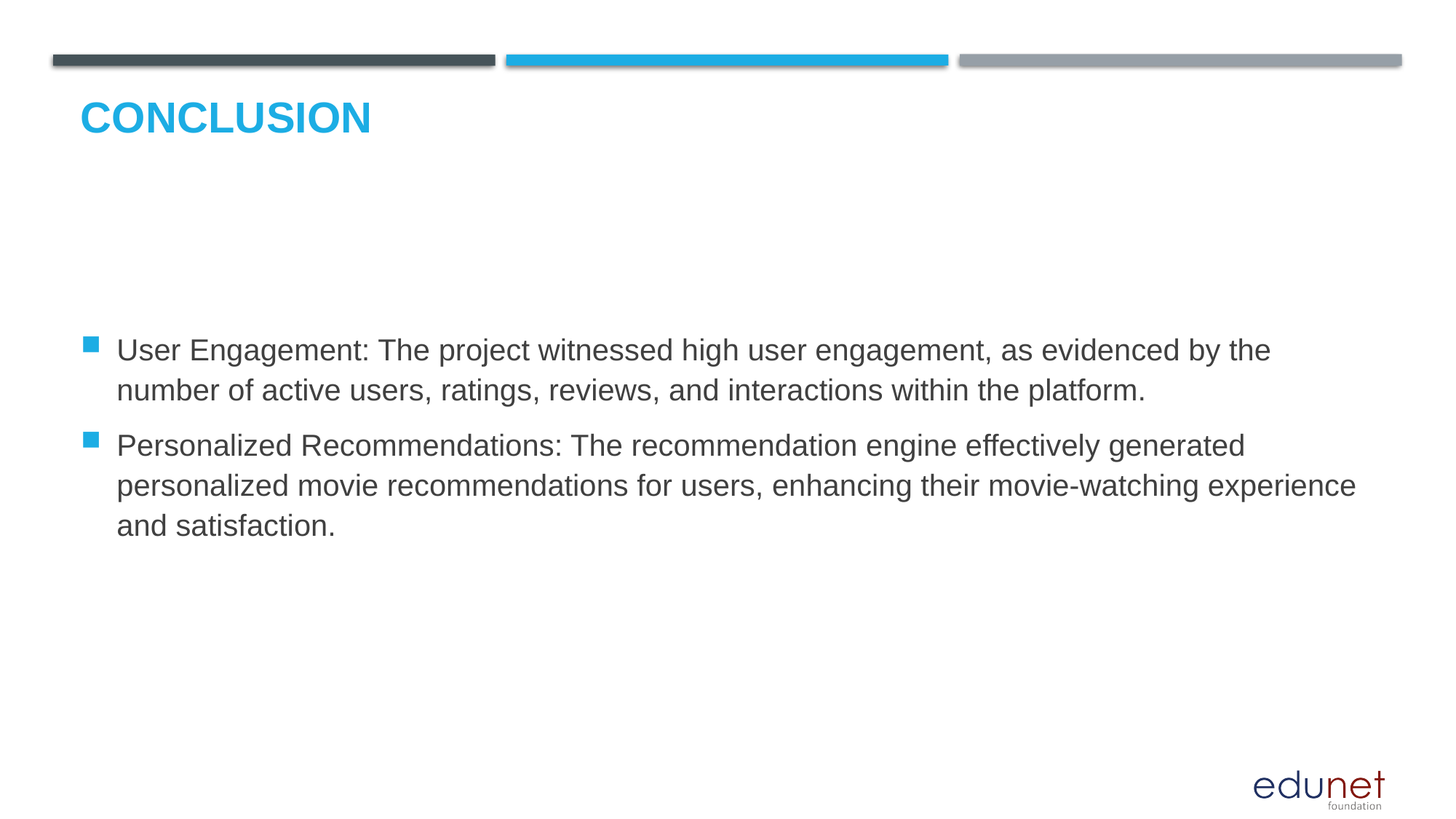

# Conclusion
User Engagement: The project witnessed high user engagement, as evidenced by the number of active users, ratings, reviews, and interactions within the platform.
Personalized Recommendations: The recommendation engine effectively generated personalized movie recommendations for users, enhancing their movie-watching experience and satisfaction.